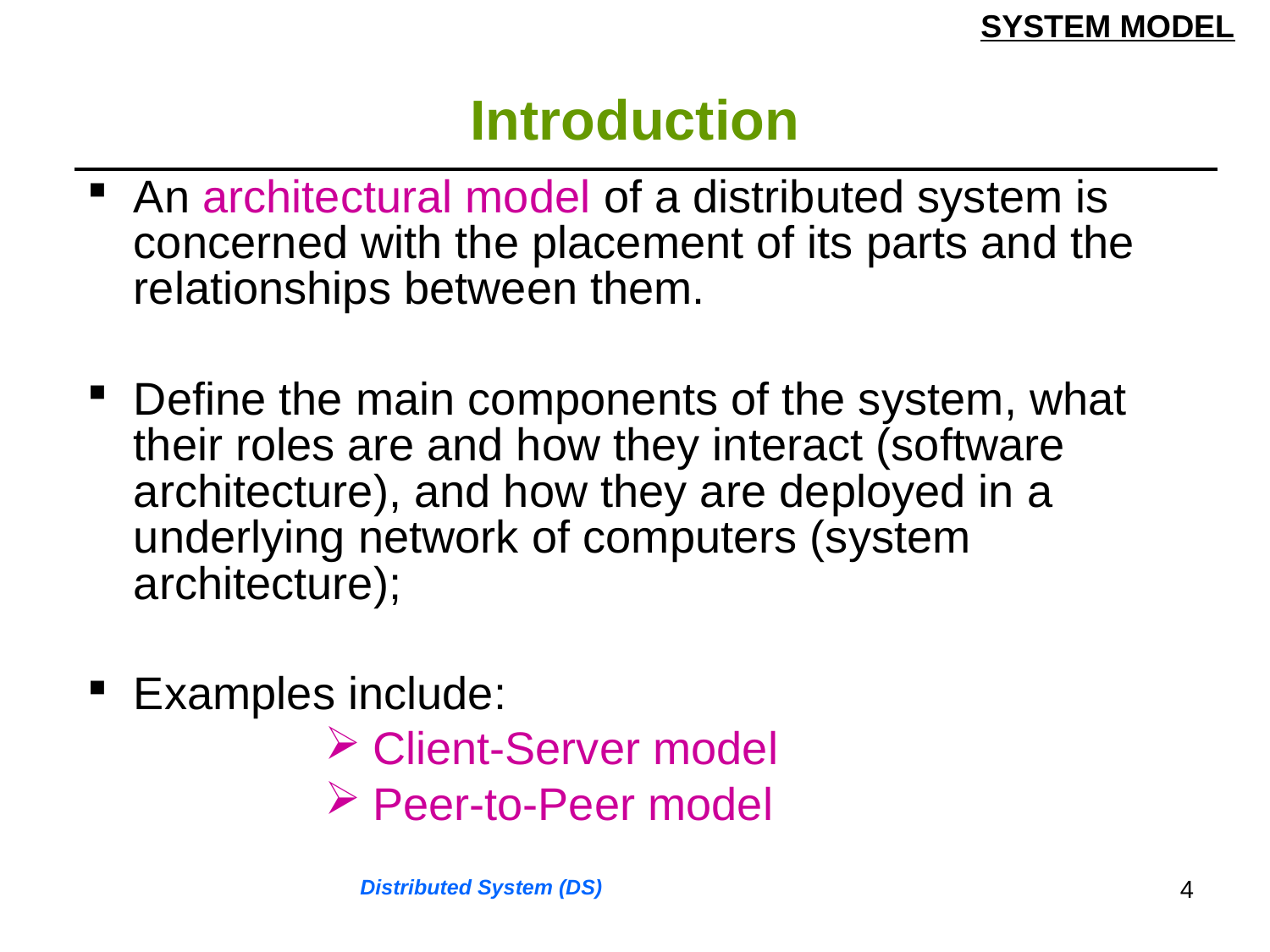

SYSTEM MODEL
# Introduction
| An architectural model of a distributed system is concerned with the placement of its parts and the relationships between them. Define the main components of the system, what their roles are and how they interact (software architecture), and how they are deployed in a underlying network of computers (system architecture); Examples include: Client-Server model Peer-to-Peer model |
| --- |
4
Distributed System (DS)